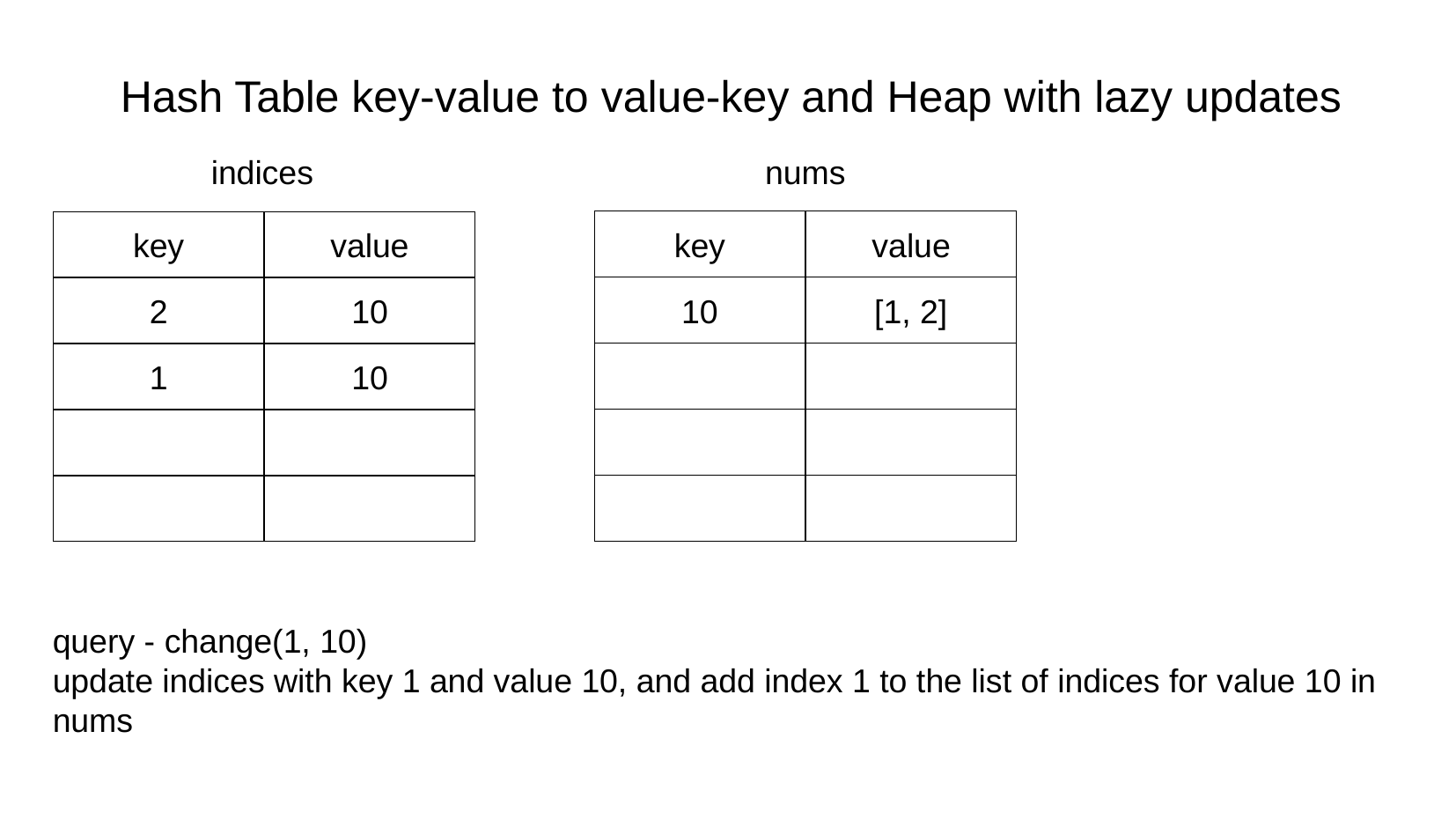

Hash Table key-value to value-key and Heap with lazy updates
indices
nums
key
value
key
value
10
[1, 2]
2
10

1
10

query - change(1, 10)
update indices with key 1 and value 10, and add index 1 to the list of indices for value 10 in nums